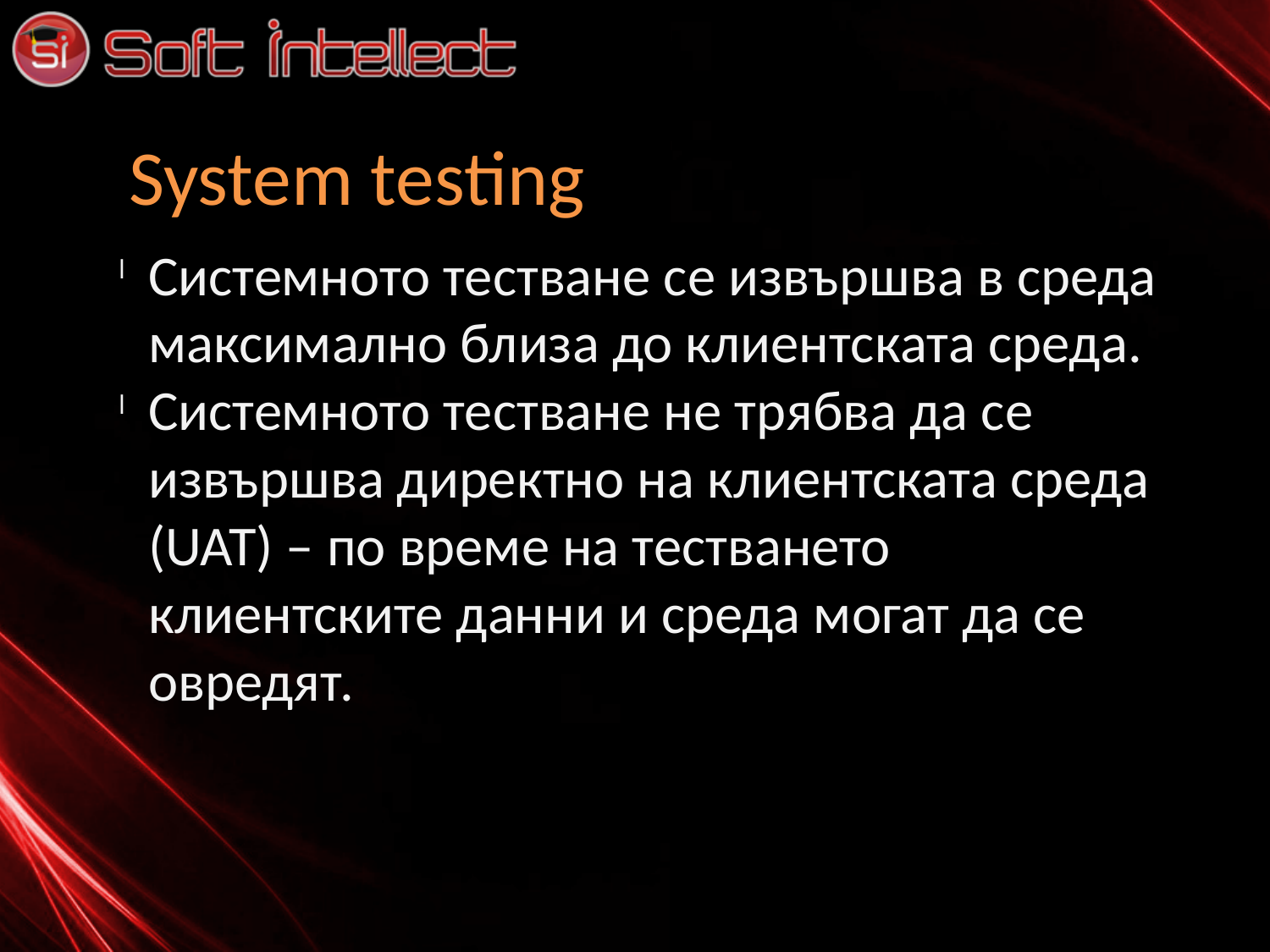

System testing
Системното тестване се извършва в среда максимално близа до клиентската среда.
Системното тестване не трябва да се извършва директно на клиентската среда (UAT) – по време на тестването клиентските данни и среда могат да се овредят.